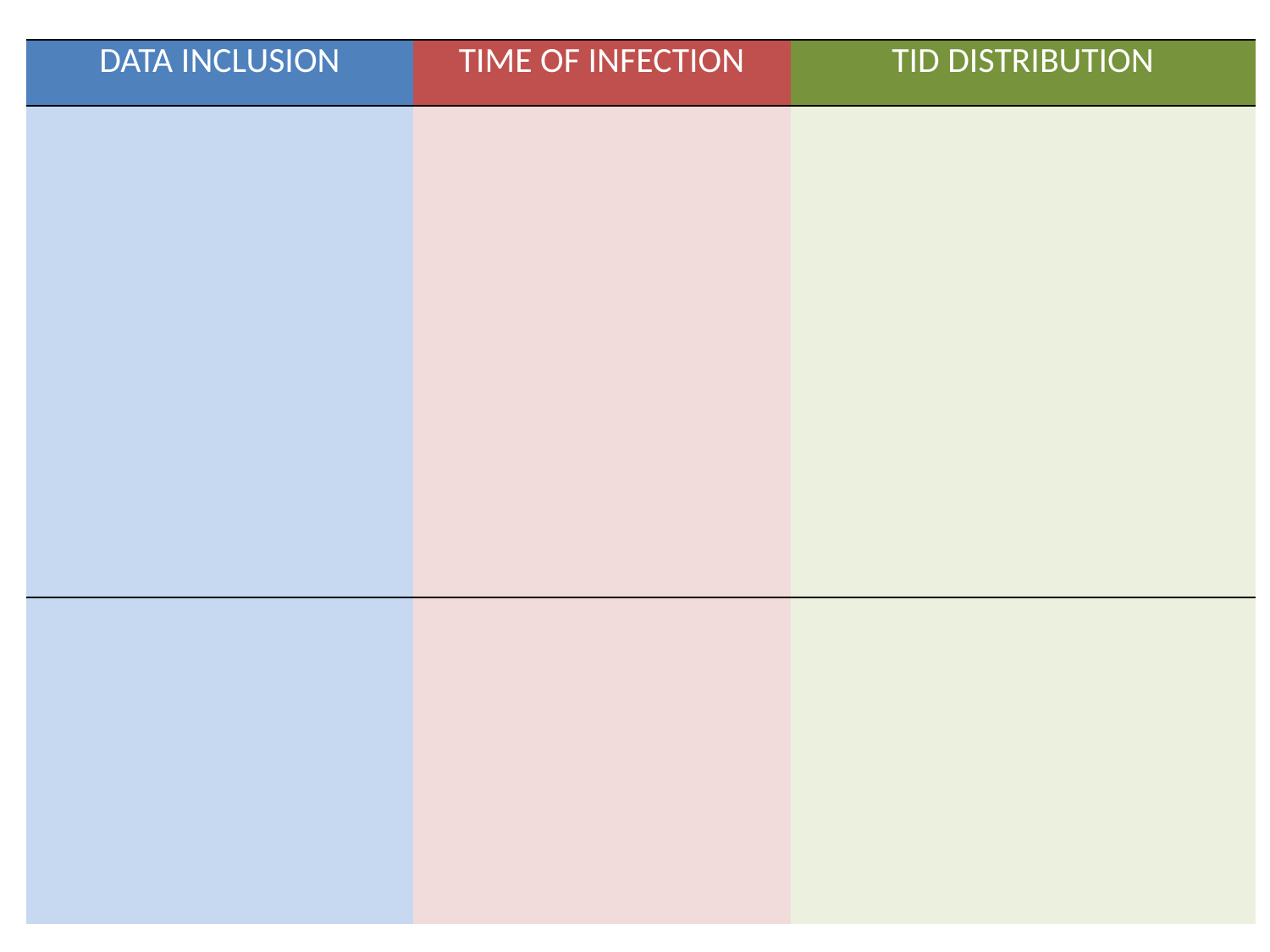

| DATA INCLUSION | TIME OF INFECTION | TID DISTRIBUTION |
| --- | --- | --- |
|  |  |  |
|  |  |  |
|  |  |  |
SPRC PHC
10/7/2014
23